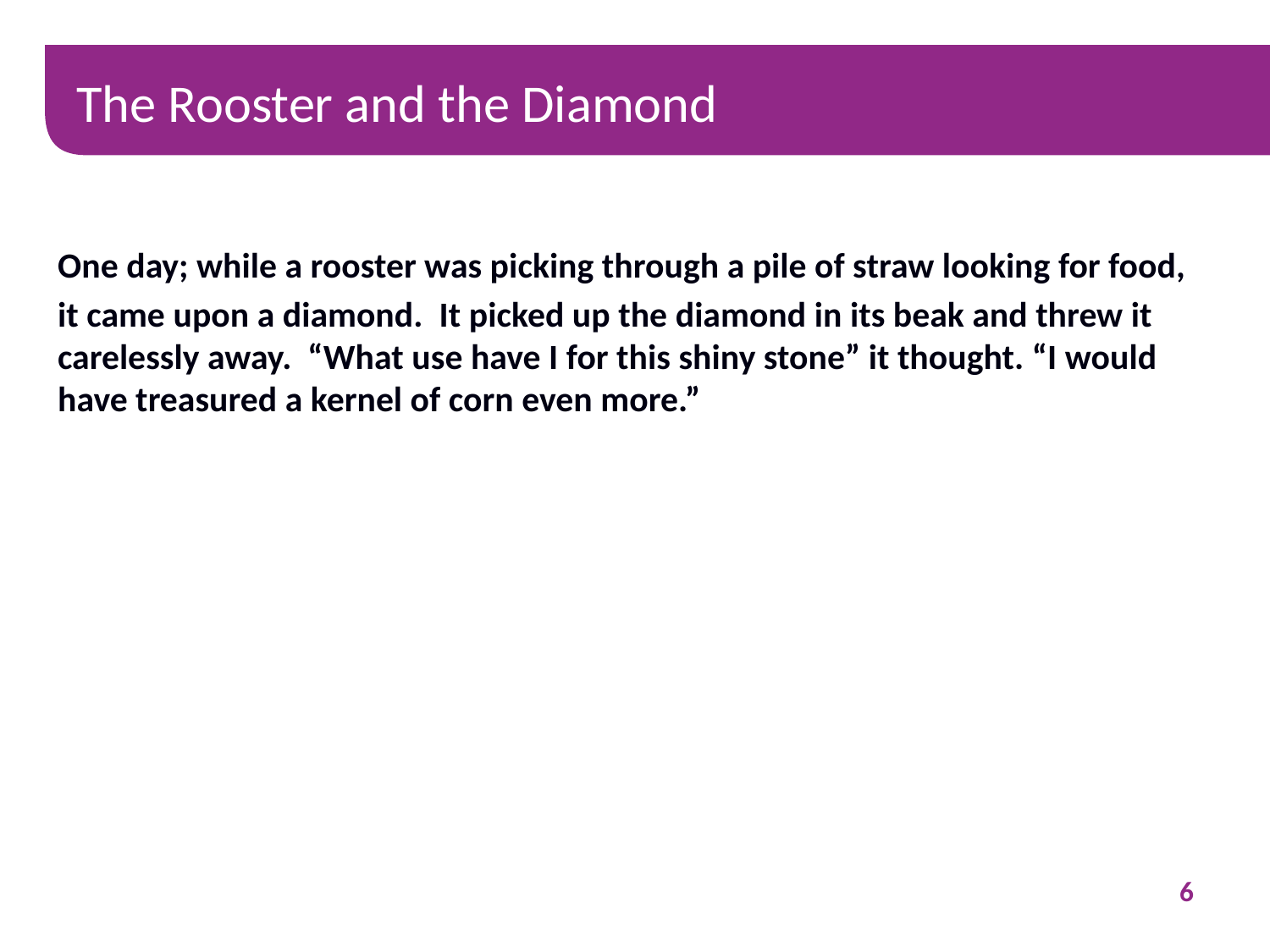

# The Rooster and the Diamond
One day; while a rooster was picking through a pile of straw looking for food,
it came upon a diamond.  It picked up the diamond in its beak and threw it carelessly away.  “What use have I for this shiny stone” it thought. “I would have treasured a kernel of corn even more.”
6